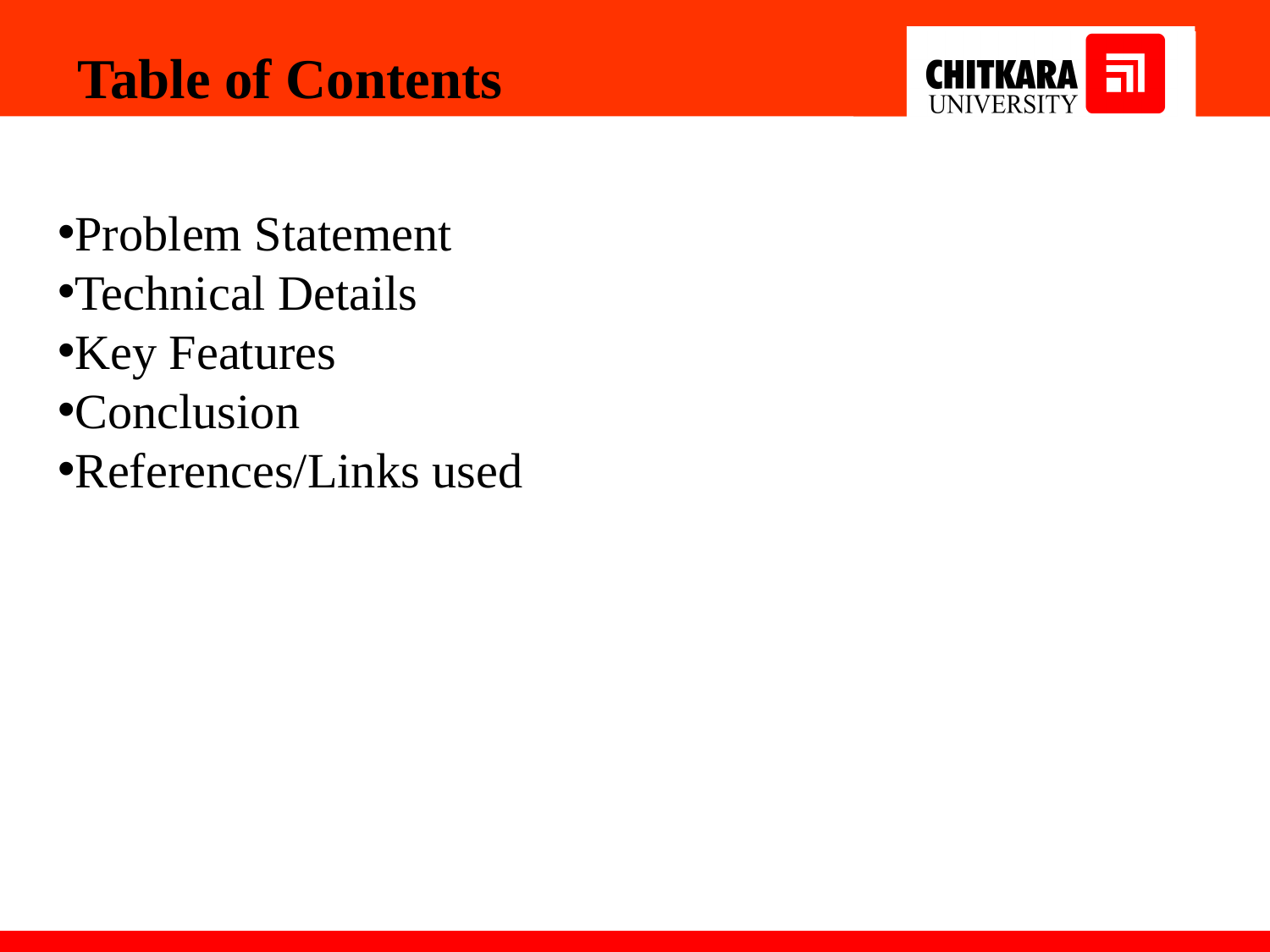

Table of Contents

Problem Statement
Technical Details
Key Features
Conclusion
References/Links used